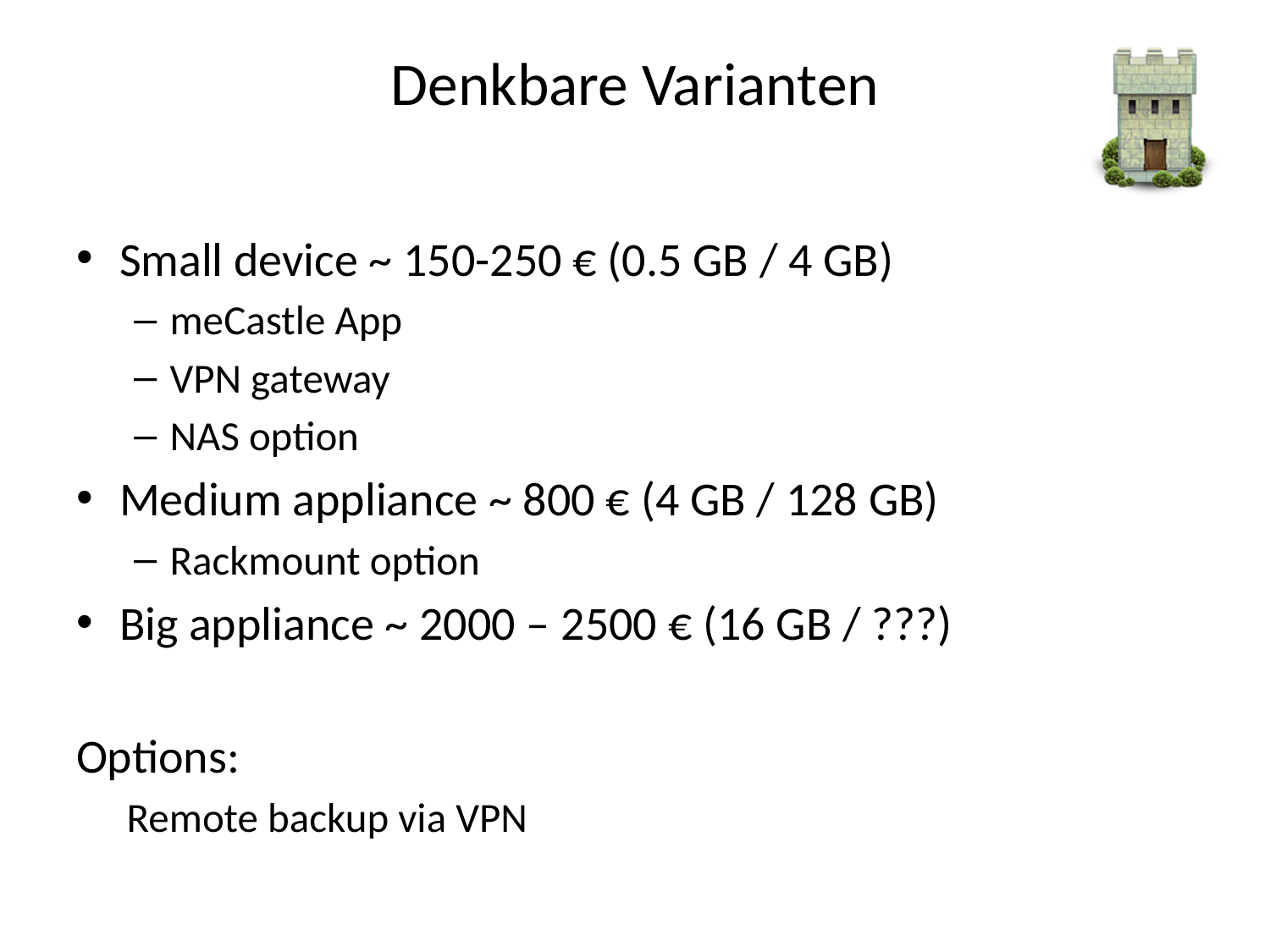

# Denkbare Varianten
Small device ~ 150-250 € (0.5 GB / 4 GB)
meCastle App
VPN gateway
NAS option
Medium appliance ~ 800 € (4 GB / 128 GB)
Rackmount option
Big appliance ~ 2000 – 2500 € (16 GB / ???)

Options:
Remote backup via VPN